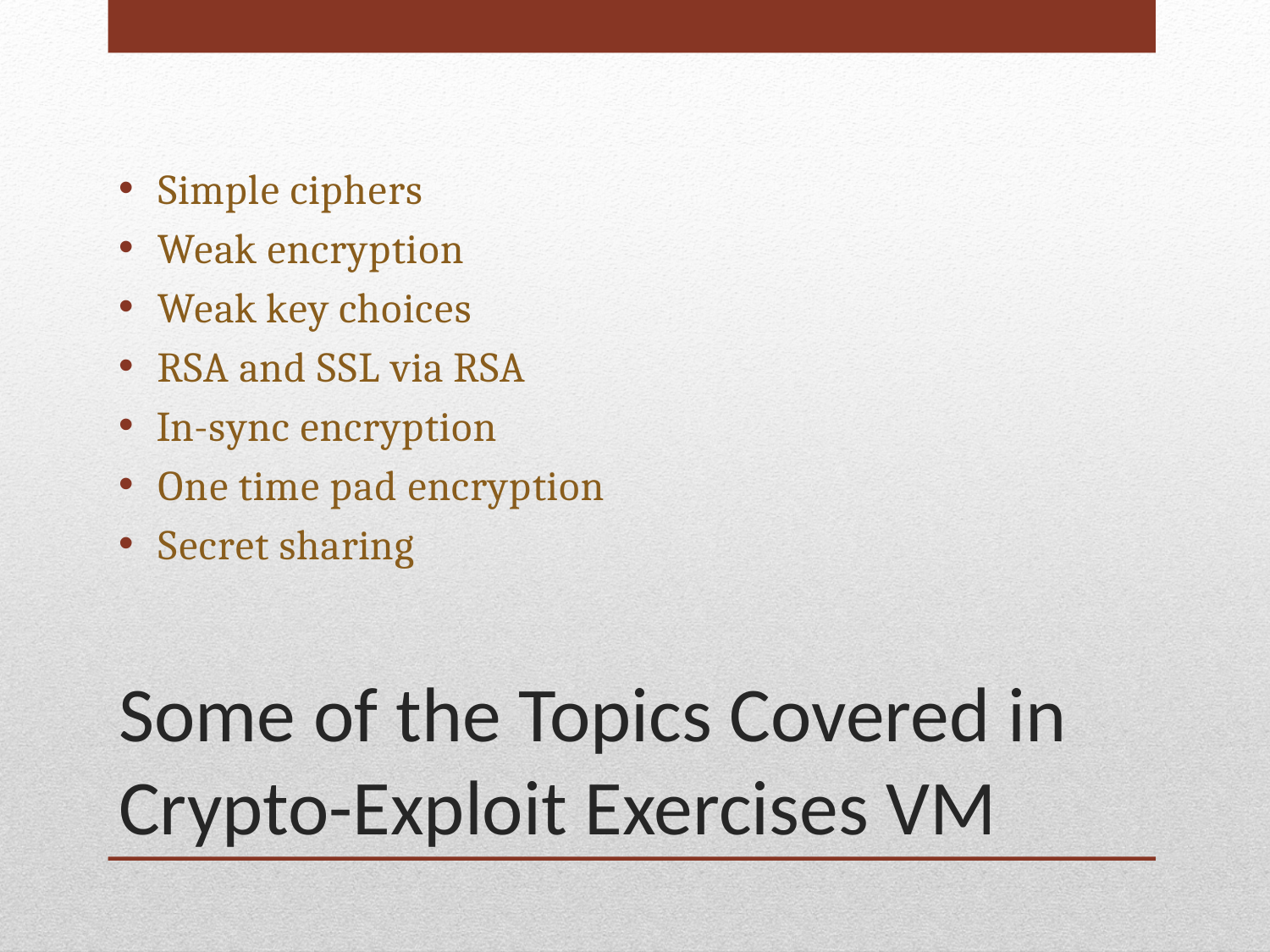

Simple ciphers
Weak encryption
Weak key choices
RSA and SSL via RSA
In-sync encryption
One time pad encryption
Secret sharing
# Some of the Topics Covered in Crypto-Exploit Exercises VM